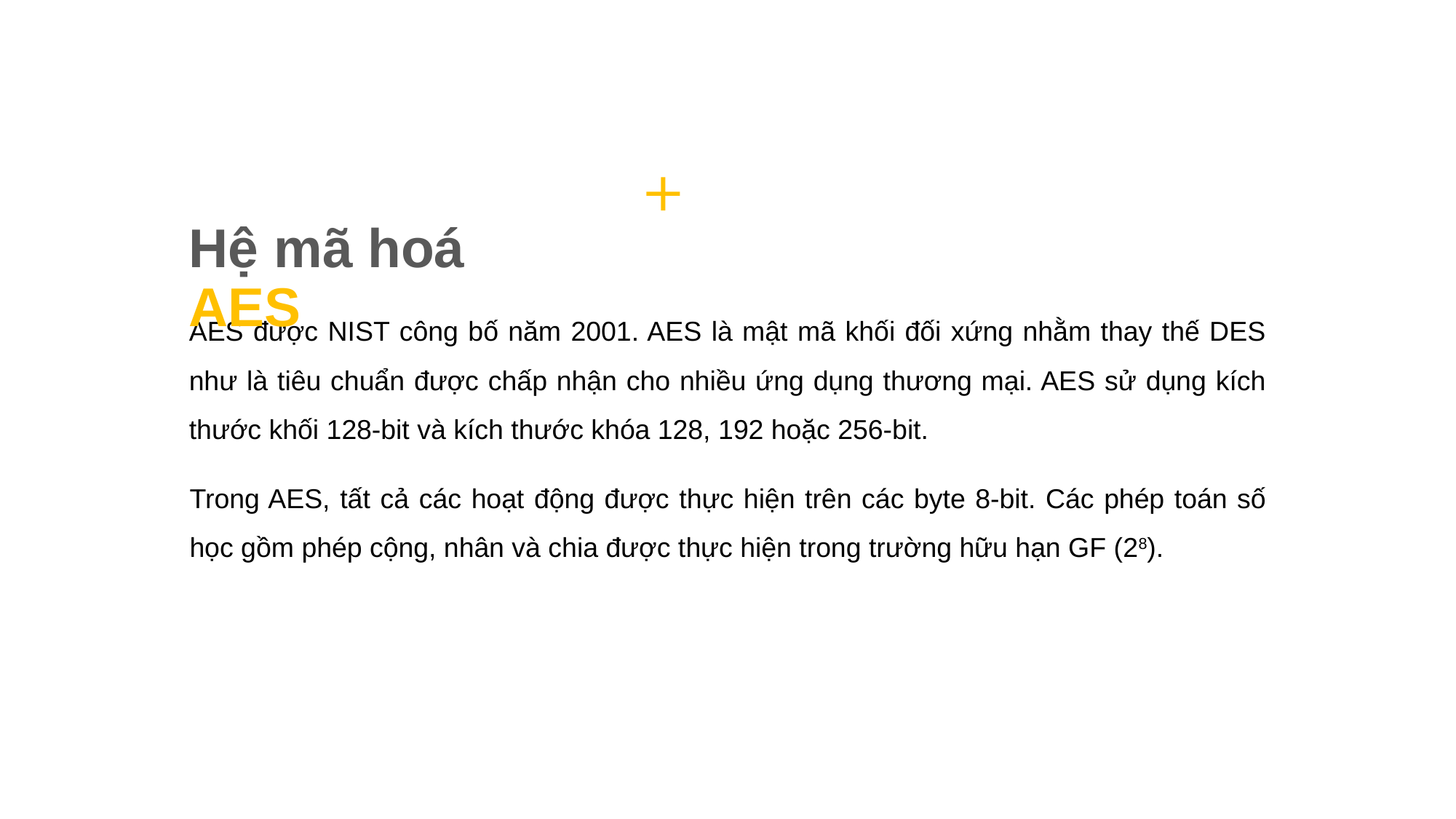

Hệ mã hoá AES
AES được NIST công bố năm 2001. AES là mật mã khối đối xứng nhằm thay thế DES như là tiêu chuẩn được chấp nhận cho nhiều ứng dụng thương mại. AES sử dụng kích thước khối 128-bit và kích thước khóa 128, 192 hoặc 256-bit.
Trong AES, tất cả các hoạt động được thực hiện trên các byte 8-bit. Các phép toán số học gồm phép cộng, nhân và chia được thực hiện trong trường hữu hạn GF (28).